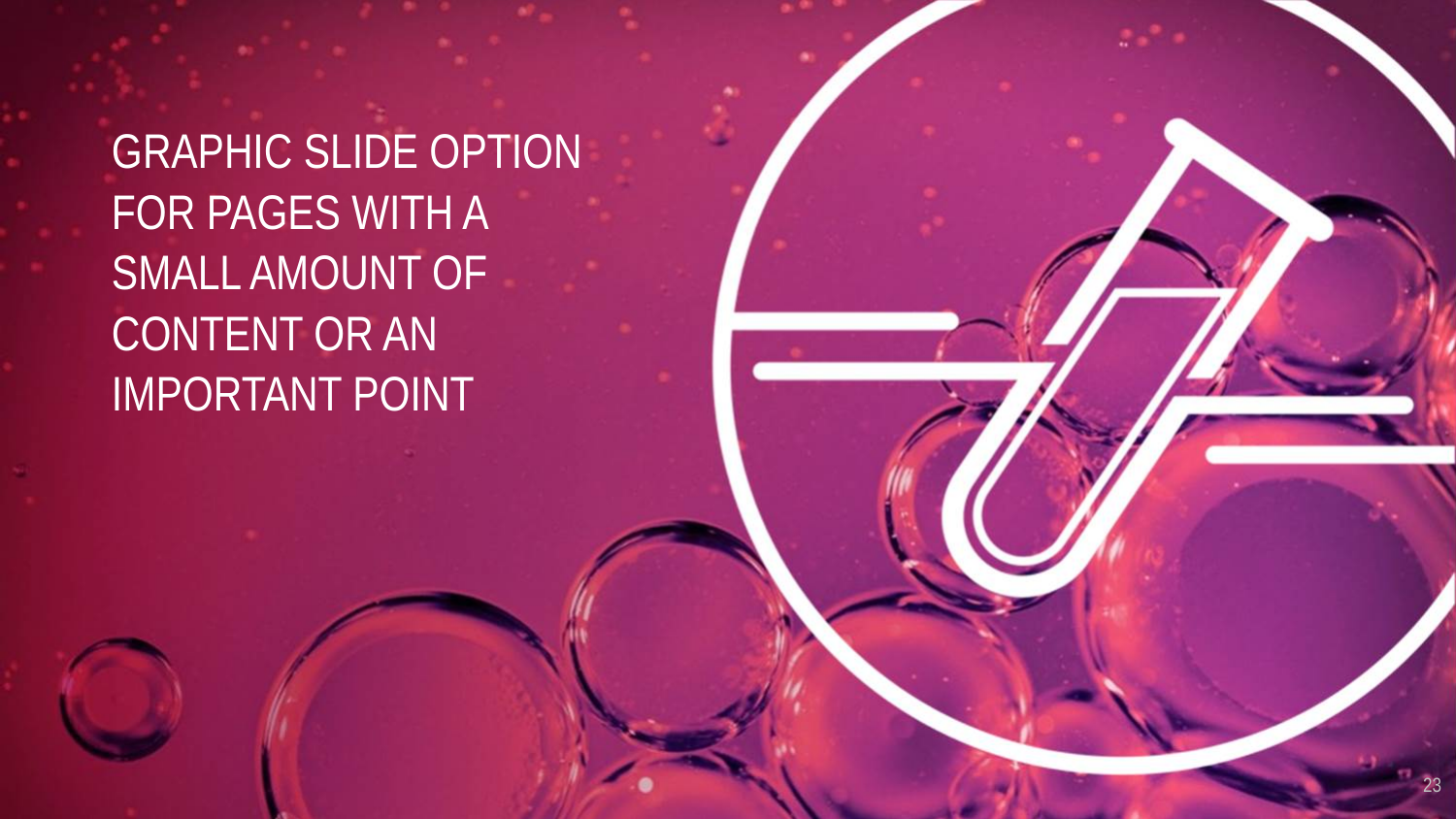

# Graphic slide option for pages with a small amount of content or an important point
23